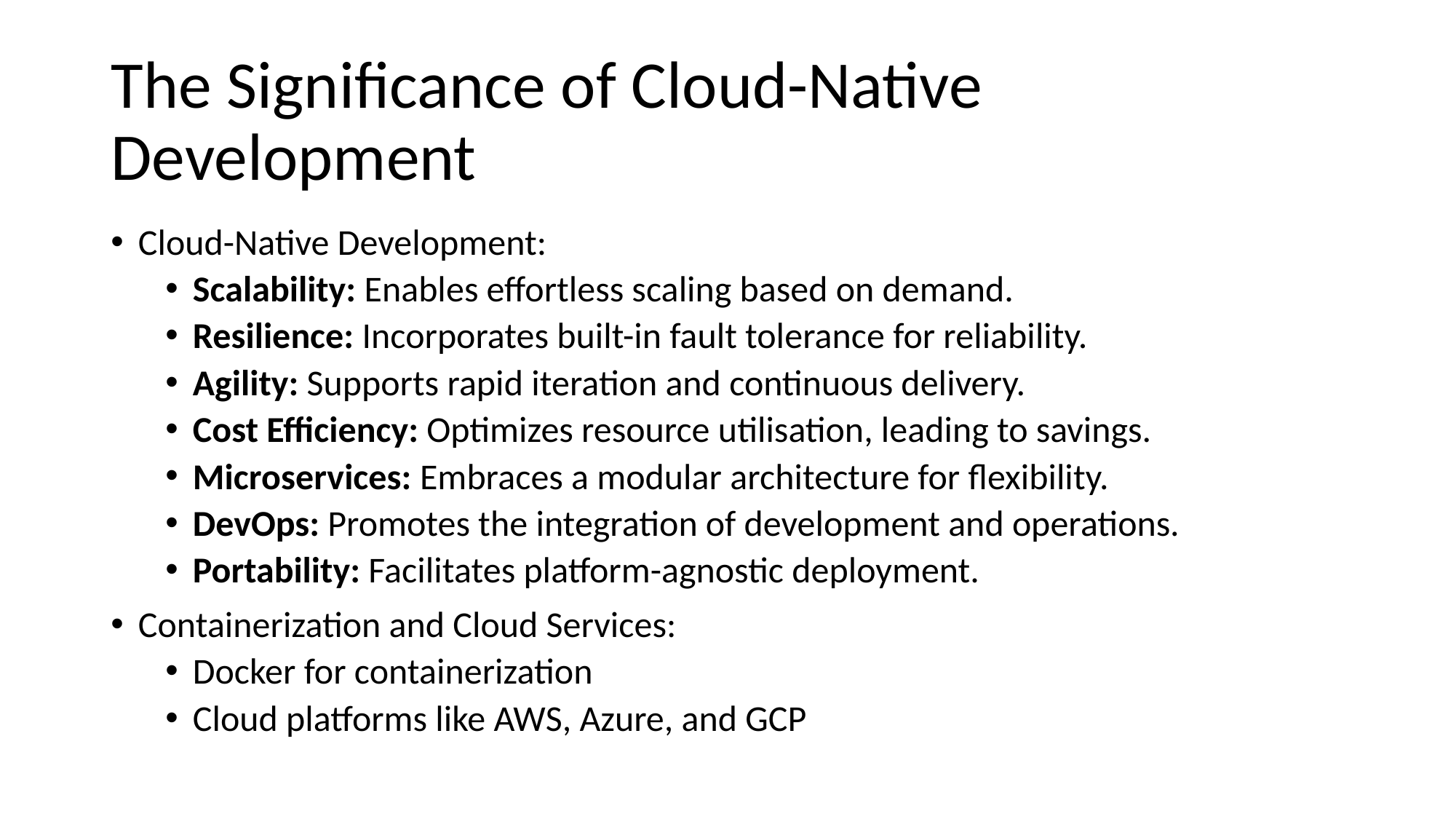

# The Significance of Cloud-Native Development
Cloud-Native Development:
Scalability: Enables effortless scaling based on demand.
Resilience: Incorporates built-in fault tolerance for reliability.
Agility: Supports rapid iteration and continuous delivery.
Cost Efficiency: Optimizes resource utilisation, leading to savings.
Microservices: Embraces a modular architecture for flexibility.
DevOps: Promotes the integration of development and operations.
Portability: Facilitates platform-agnostic deployment.
Containerization and Cloud Services:
Docker for containerization
Cloud platforms like AWS, Azure, and GCP